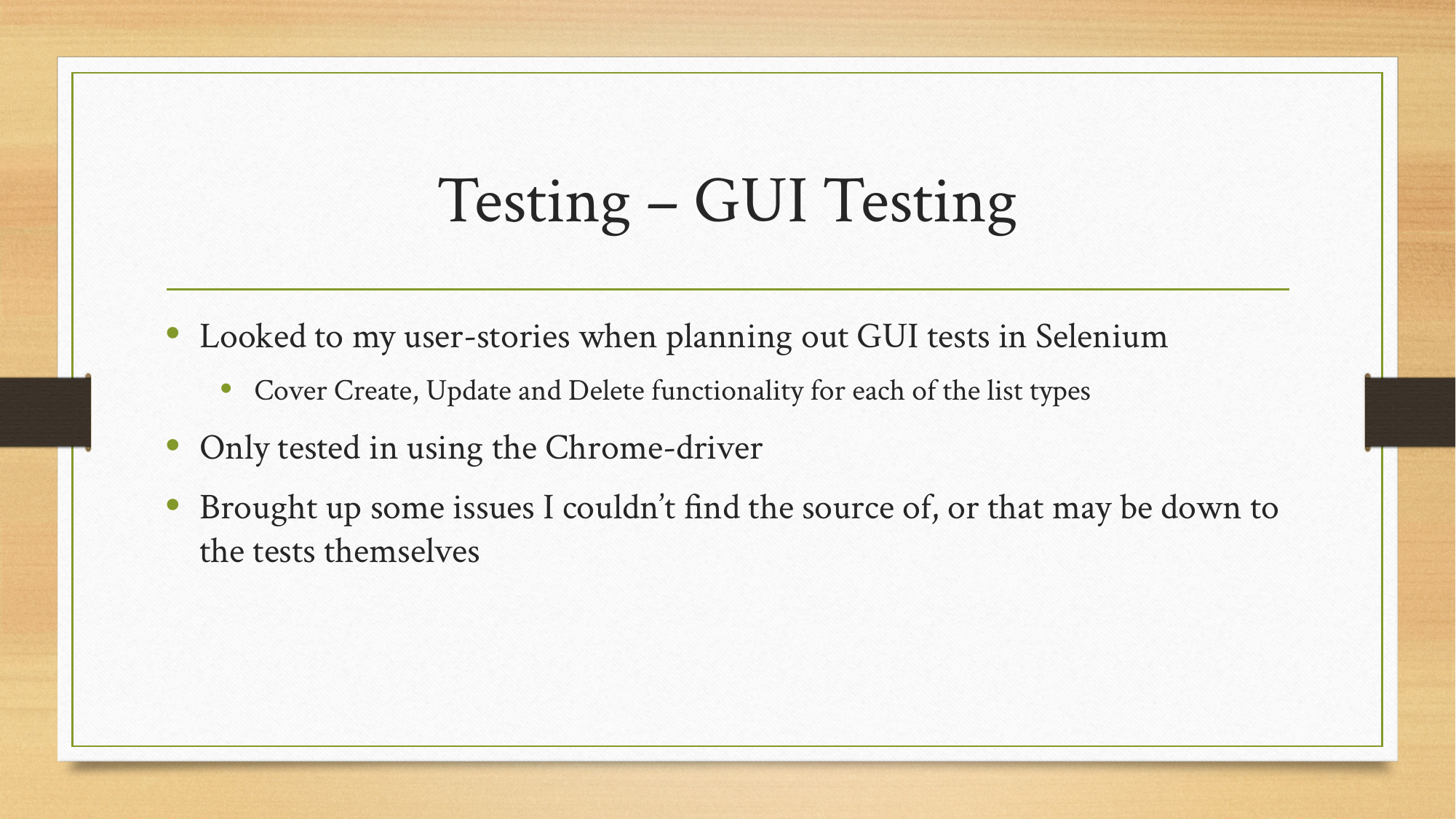

# Testing – GUI Testing
Looked to my user-stories when planning out GUI tests in Selenium
Cover Create, Update and Delete functionality for each of the list types
Only tested in using the Chrome-driver
Brought up some issues I couldn’t find the source of, or that may be down to the tests themselves